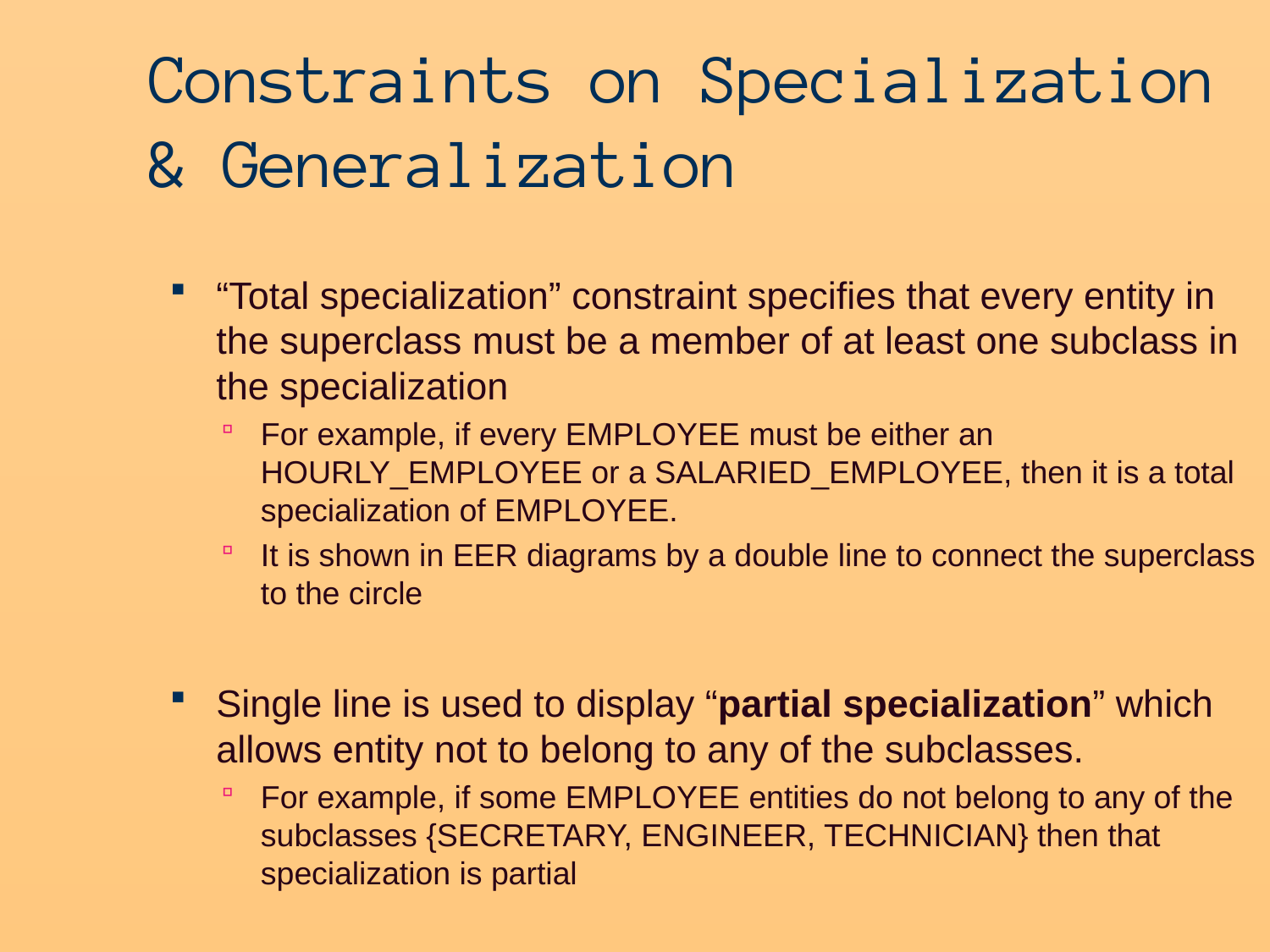

Constraints on Specialization & Generalization
“Total specialization” constraint specifies that every entity in the superclass must be a member of at least one subclass in the specialization
For example, if every EMPLOYEE must be either an HOURLY_EMPLOYEE or a SALARIED_EMPLOYEE, then it is a total specialization of EMPLOYEE.
It is shown in EER diagrams by a double line to connect the superclass to the circle

Single line is used to display “partial specialization” which allows entity not to belong to any of the subclasses.
For example, if some EMPLOYEE entities do not belong to any of the subclasses {SECRETARY, ENGINEER, TECHNICIAN} then that specialization is partial